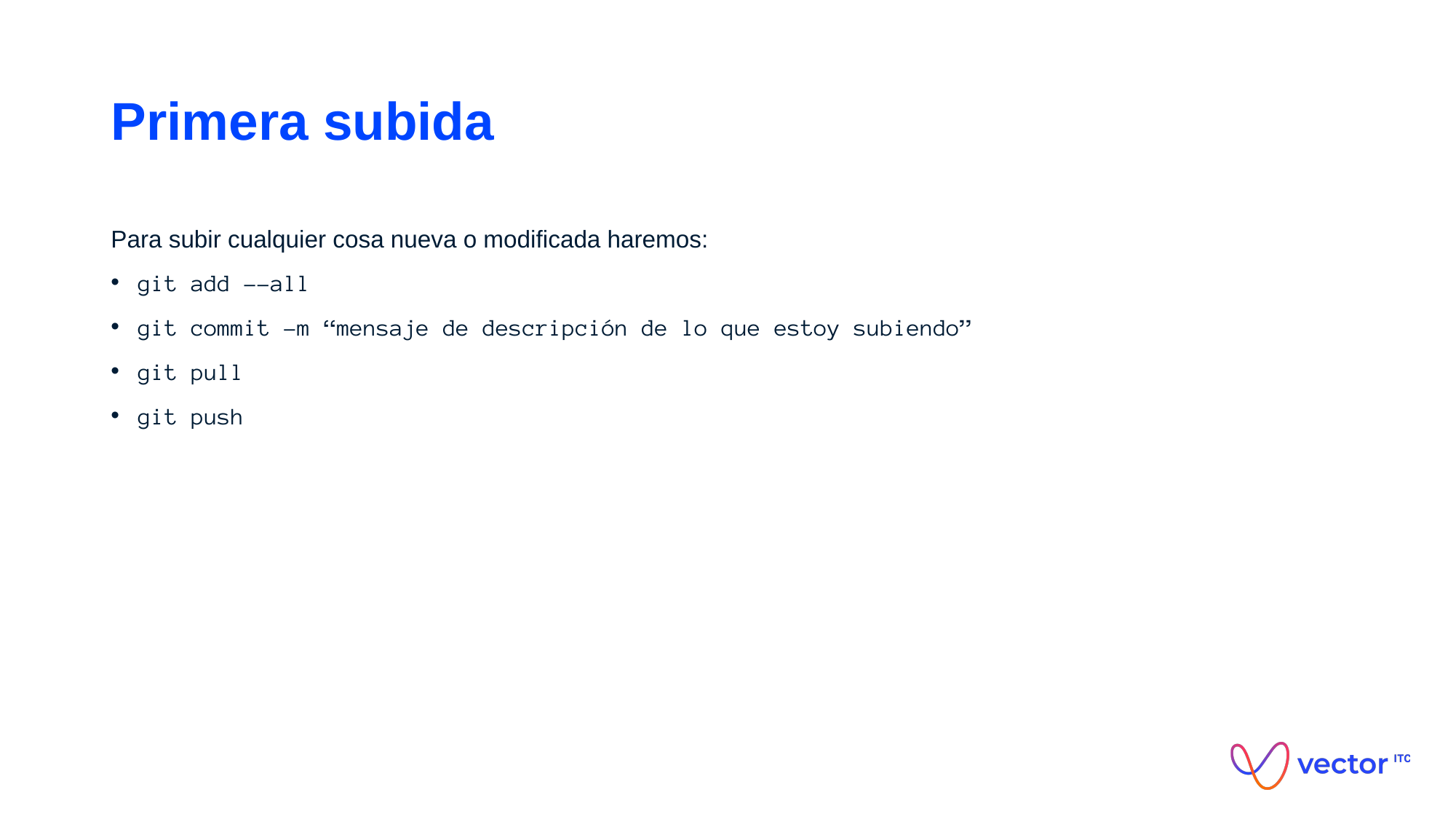

# Primera subida
Para subir cualquier cosa nueva o modificada haremos:
git add --all
git commit -m “mensaje de descripción de lo que estoy subiendo”
git pull
git push